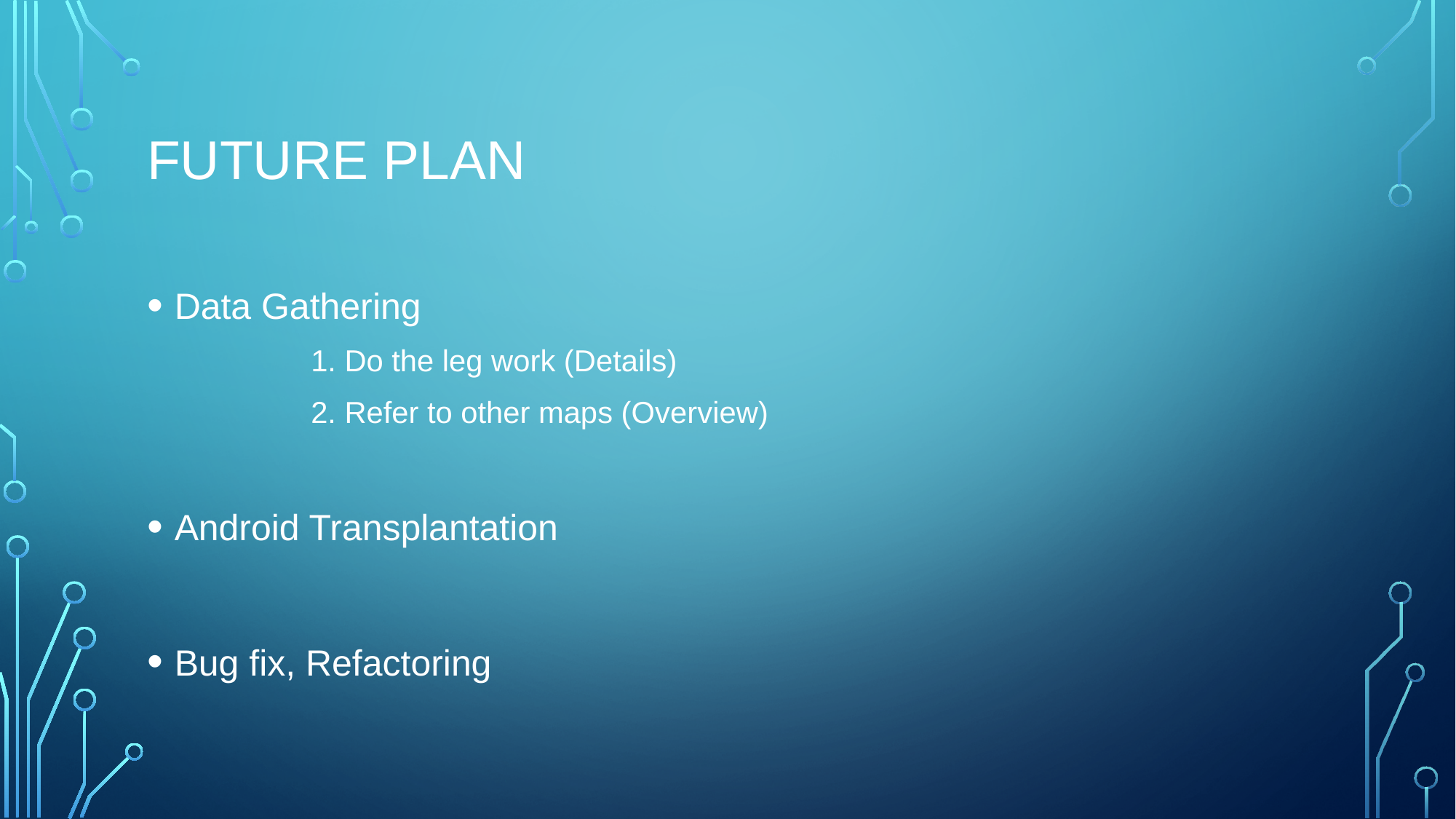

# Future Plan
Data Gathering
	1. Do the leg work (Details)
	2. Refer to other maps (Overview)

Android Transplantation

Bug fix, Refactoring